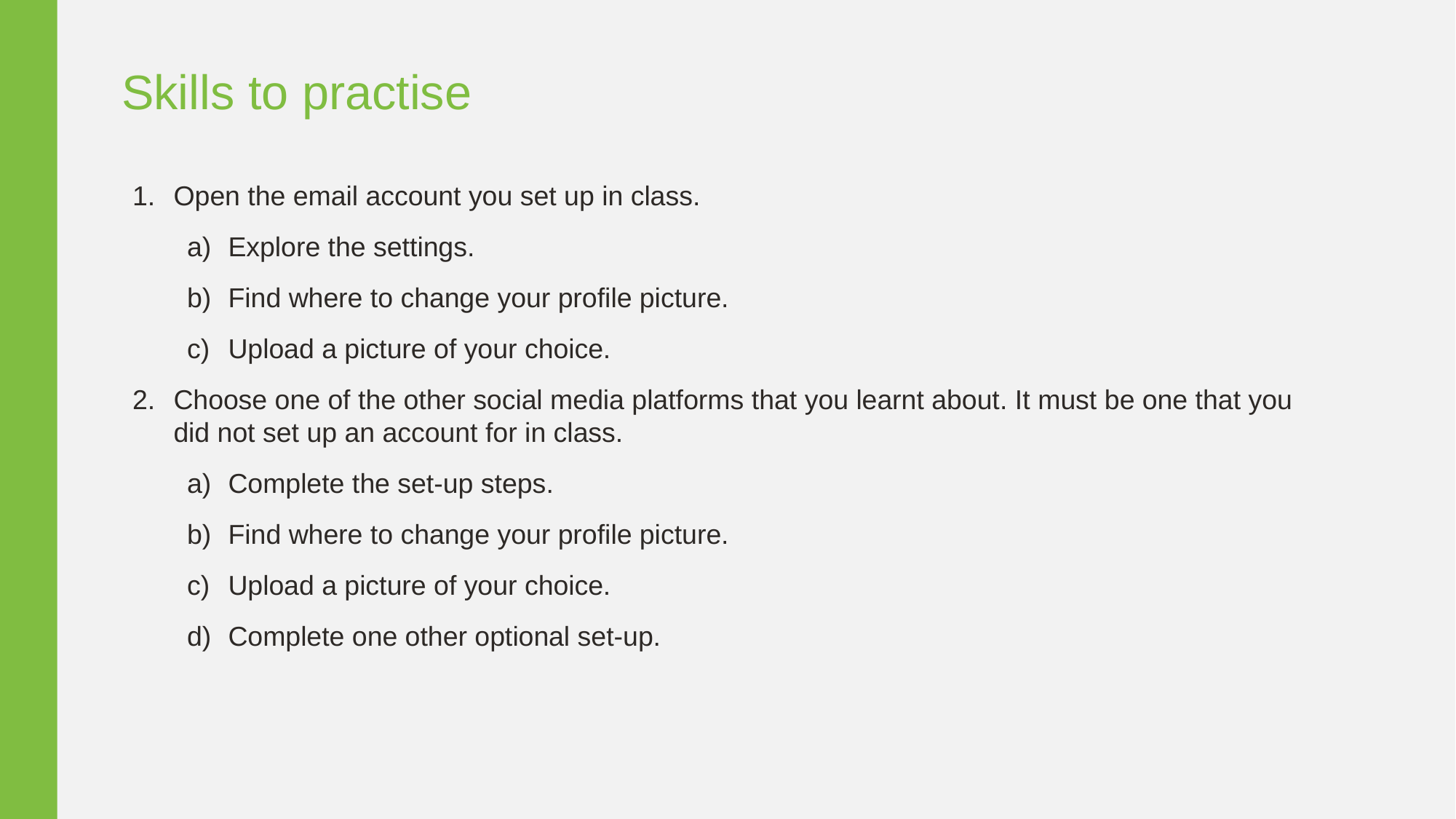

Skills to practise
Open the email account you set up in class.
Explore the settings.
Find where to change your profile picture.
Upload a picture of your choice.
Choose one of the other social media platforms that you learnt about. It must be one that you did not set up an account for in class.
Complete the set-up steps.
Find where to change your profile picture.
Upload a picture of your choice.
Complete one other optional set-up.